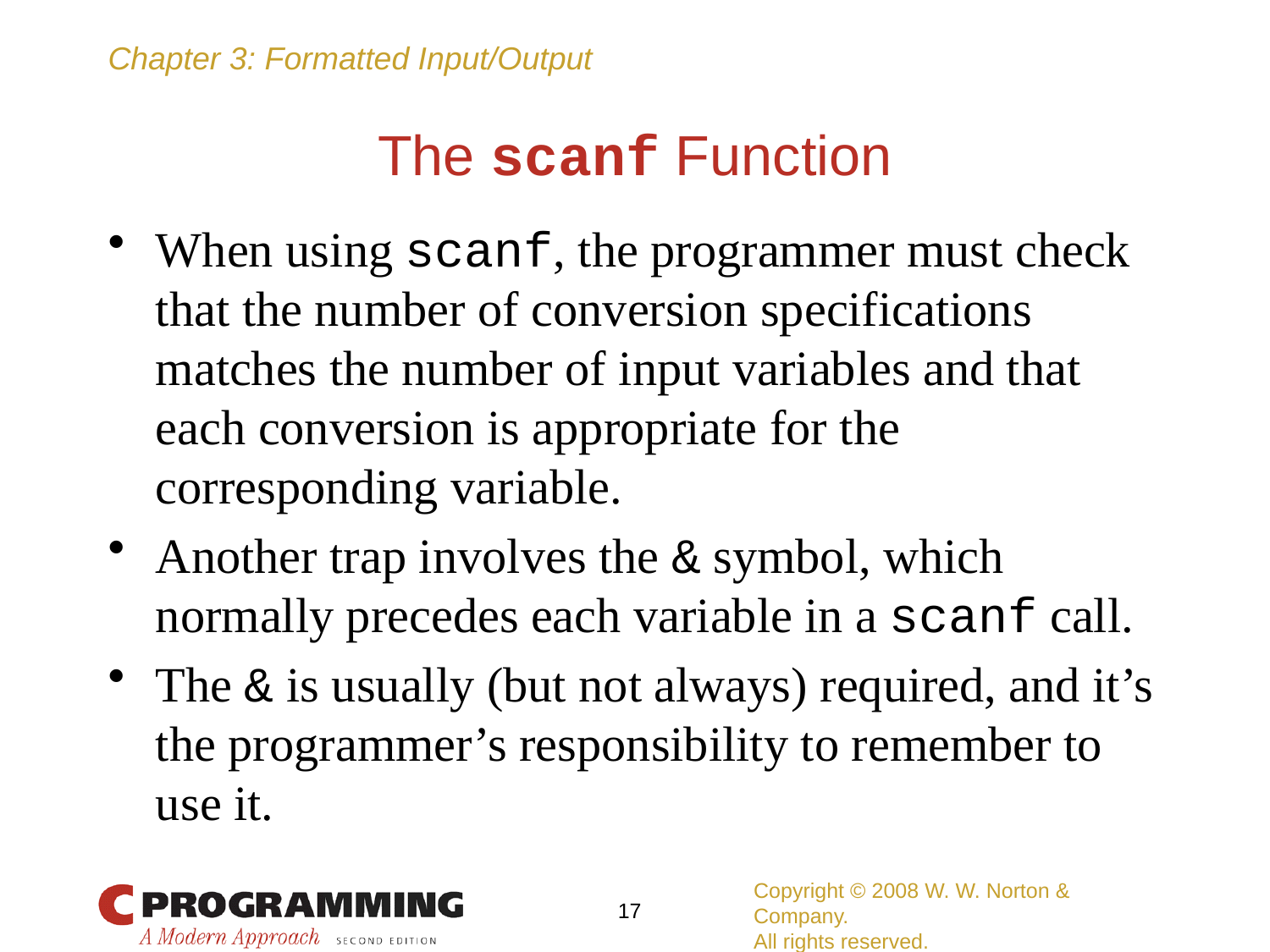

# The scanf Function
When using scanf, the programmer must check that the number of conversion specifications matches the number of input variables and that each conversion is appropriate for the corresponding variable.
Another trap involves the & symbol, which normally precedes each variable in a scanf call.
The & is usually (but not always) required, and it’s the programmer’s responsibility to remember to use it.

Copyright © 2008 W. W. Norton & Company.
All rights reserved.
17